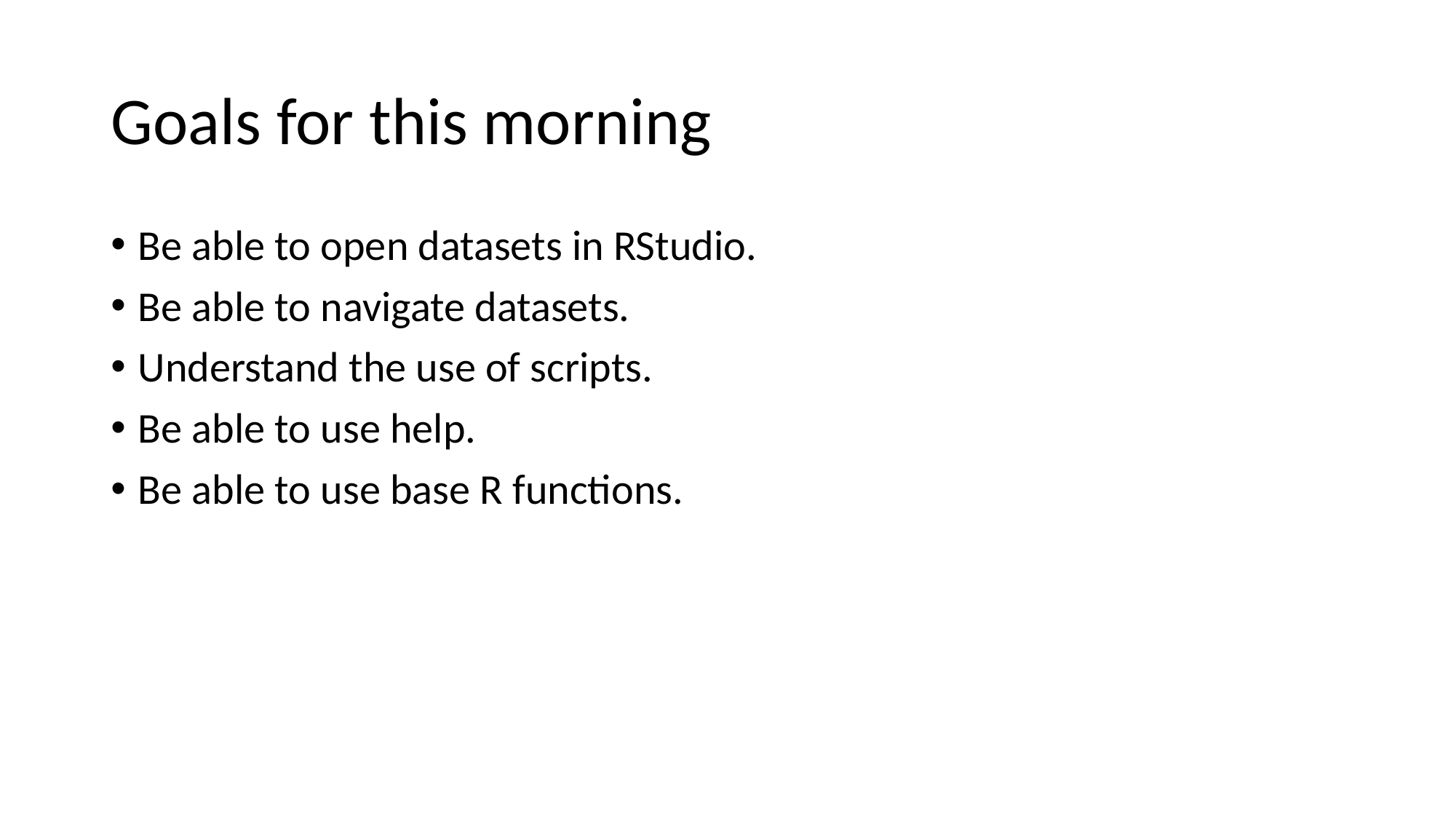

# Goals for this morning
Be able to open datasets in RStudio.
Be able to navigate datasets.
Understand the use of scripts.
Be able to use help.
Be able to use base R functions.